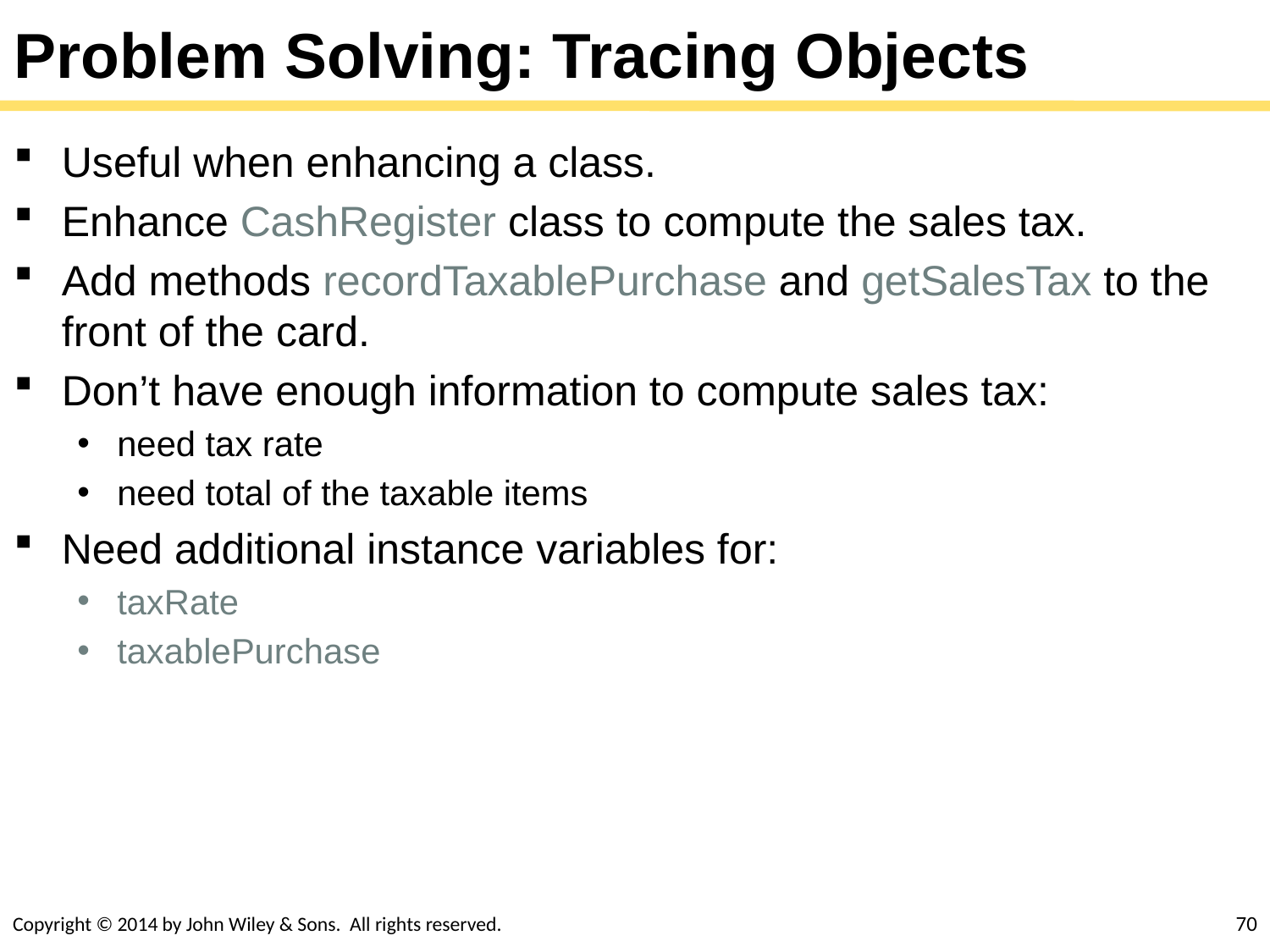

# Problem Solving: Tracing Objects
Useful when enhancing a class.
Enhance CashRegister class to compute the sales tax.
Add methods recordTaxablePurchase and getSalesTax to the front of the card.
Don’t have enough information to compute sales tax:
need tax rate
need total of the taxable items
Need additional instance variables for:
taxRate
taxablePurchase